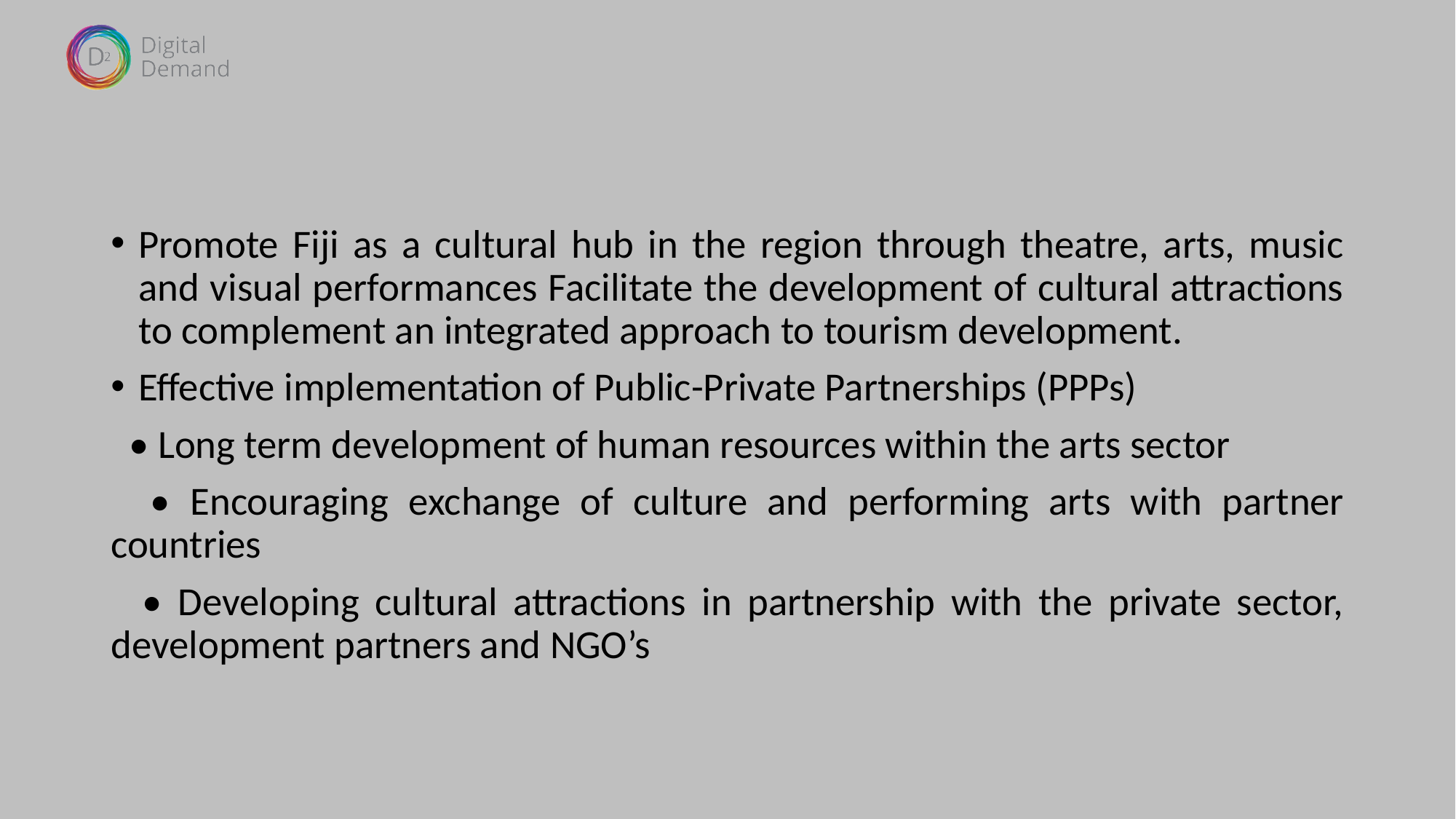

Promote Fiji as a cultural hub in the region through theatre, arts, music and visual performances Facilitate the development of cultural attractions to complement an integrated approach to tourism development.
Effective implementation of Public-Private Partnerships (PPPs)
  • Long term development of human resources within the arts sector
  • Encouraging exchange of culture and performing arts with partner countries
  • Developing cultural attractions in partnership with the private sector, development partners and NGO’s